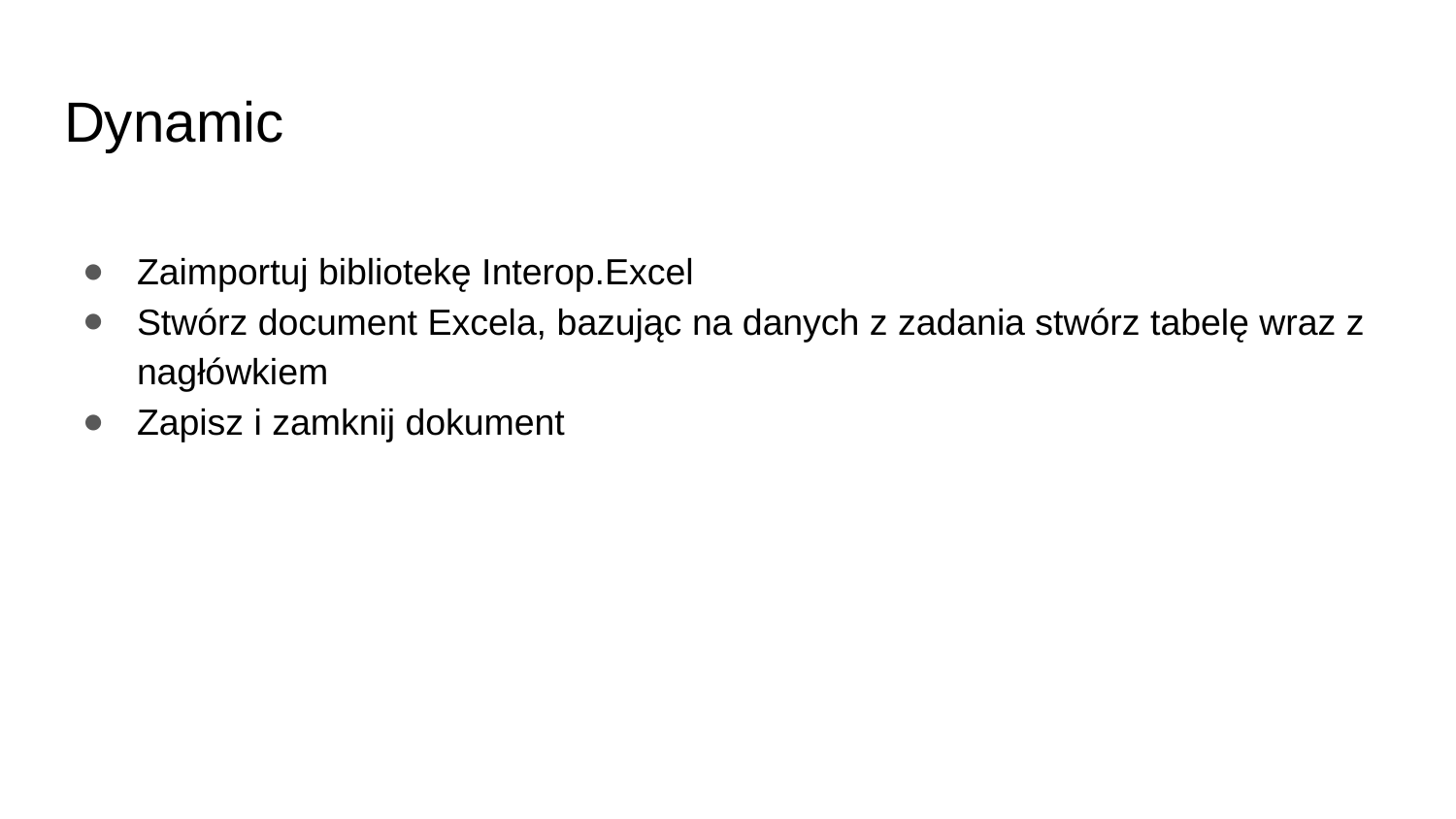

# Dynamic

Zaimportuj bibliotekę Interop.Excel
Stwórz document Excela, bazując na danych z zadania stwórz tabelę wraz z nagłówkiem
Zapisz i zamknij dokument